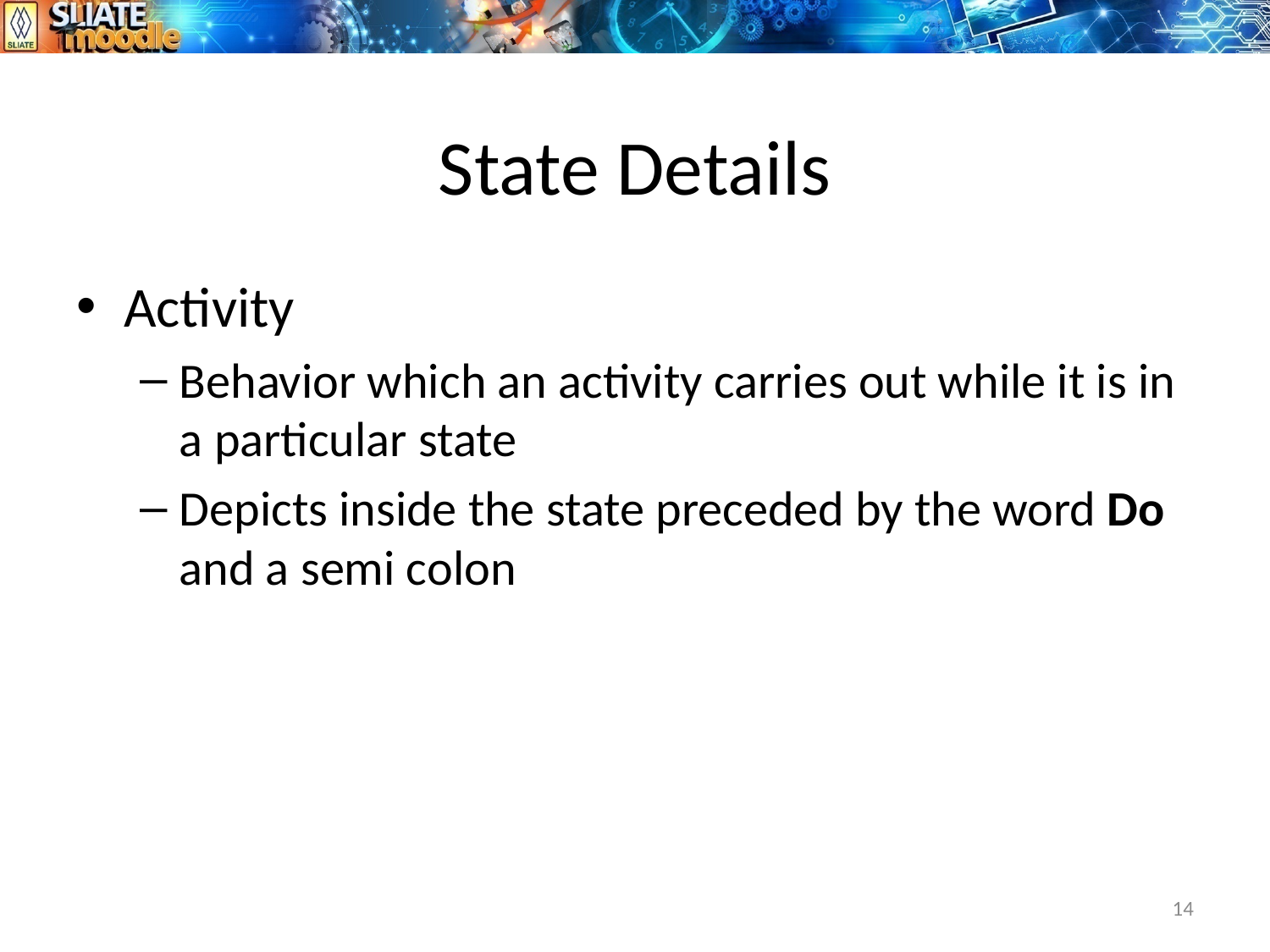

# State Details
Activity
Behavior which an activity carries out while it is in a particular state
Depicts inside the state preceded by the word Do and a semi colon

14